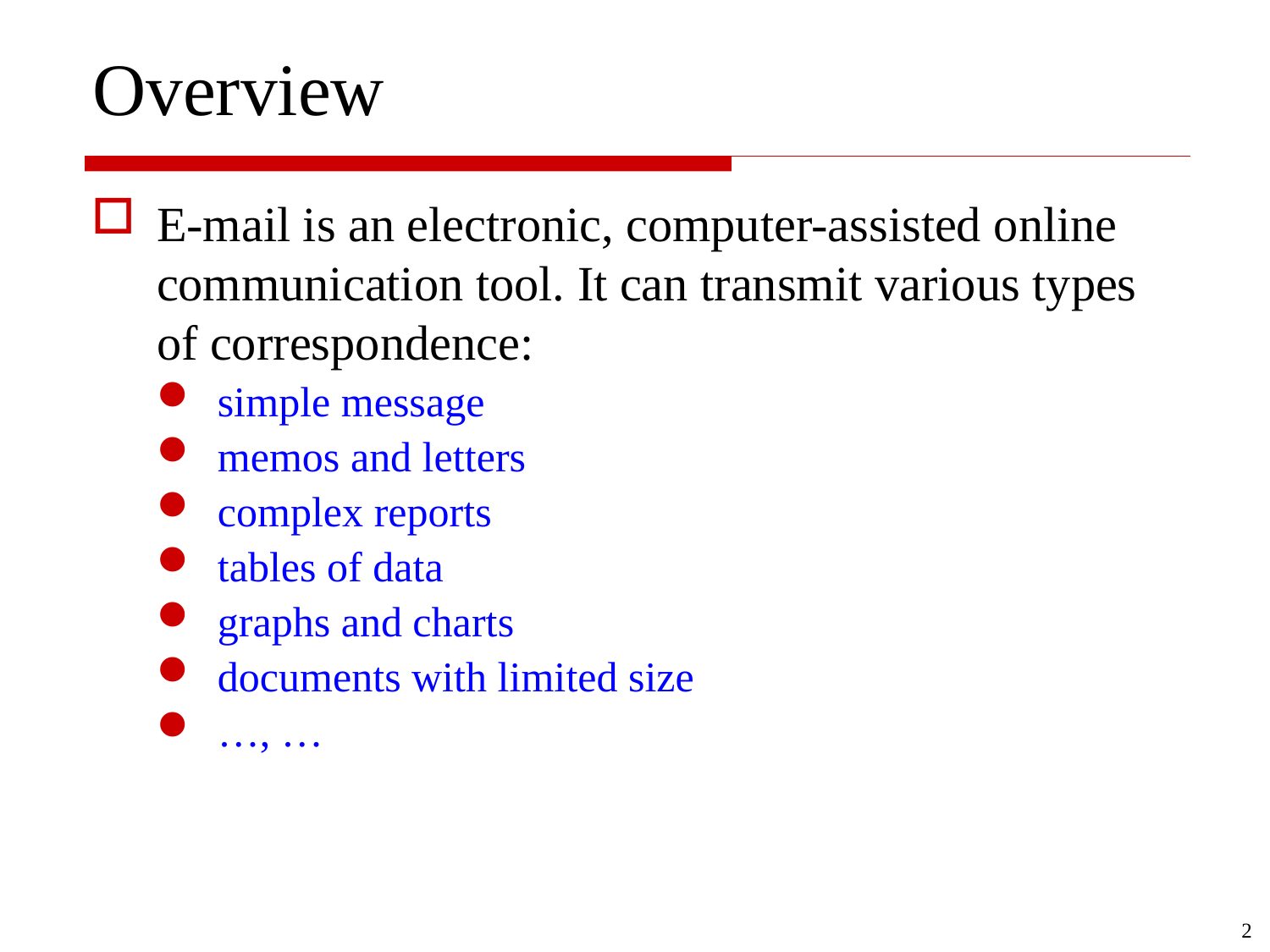

# Overview
E-mail is an electronic, computer-assisted online communication tool. It can transmit various types of correspondence:
simple message
memos and letters
complex reports
tables of data
graphs and charts
documents with limited size
…, …
2